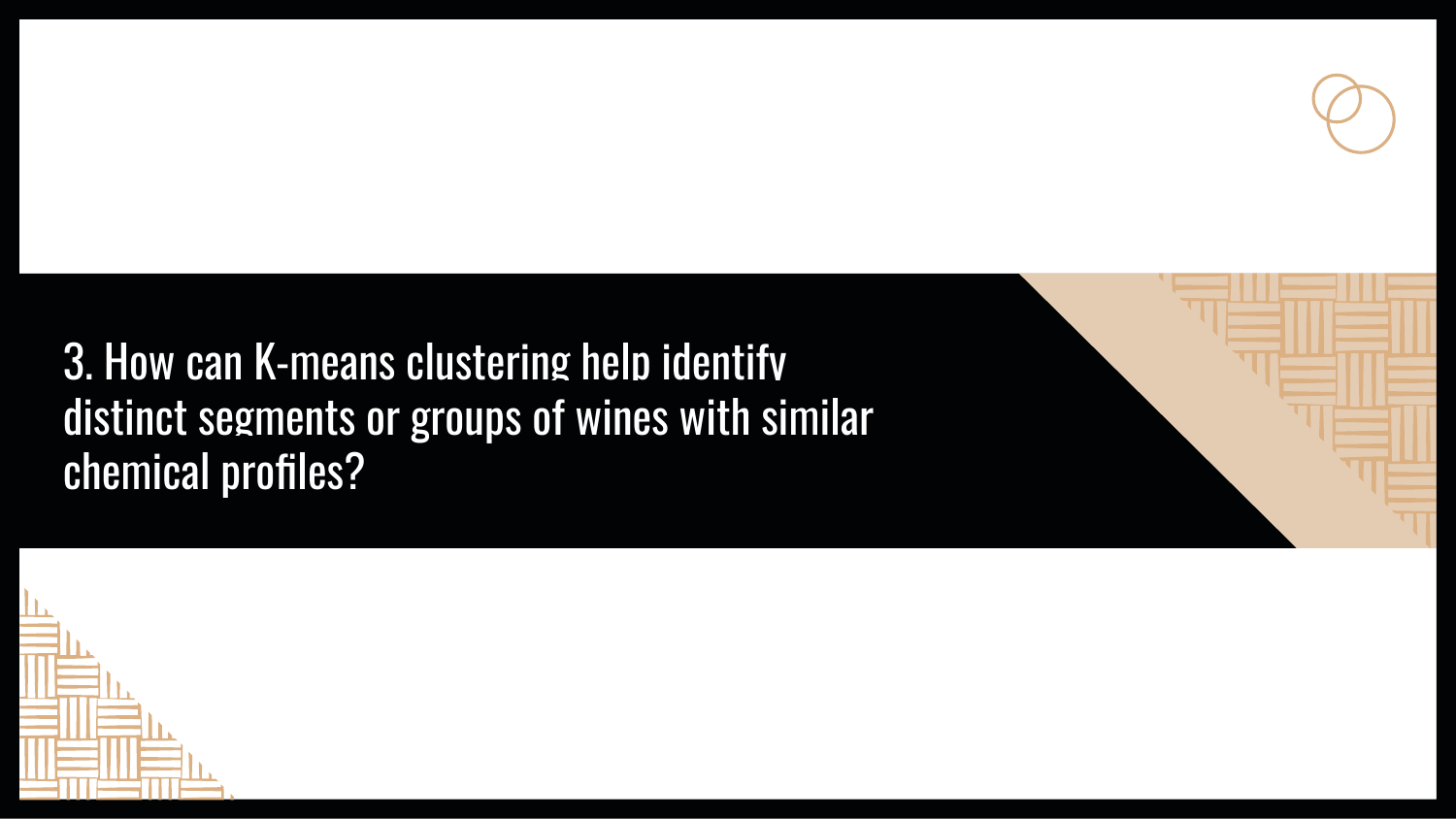

3. How can K-means clustering help identify distinct segments or groups of wines with similar chemical profiles?